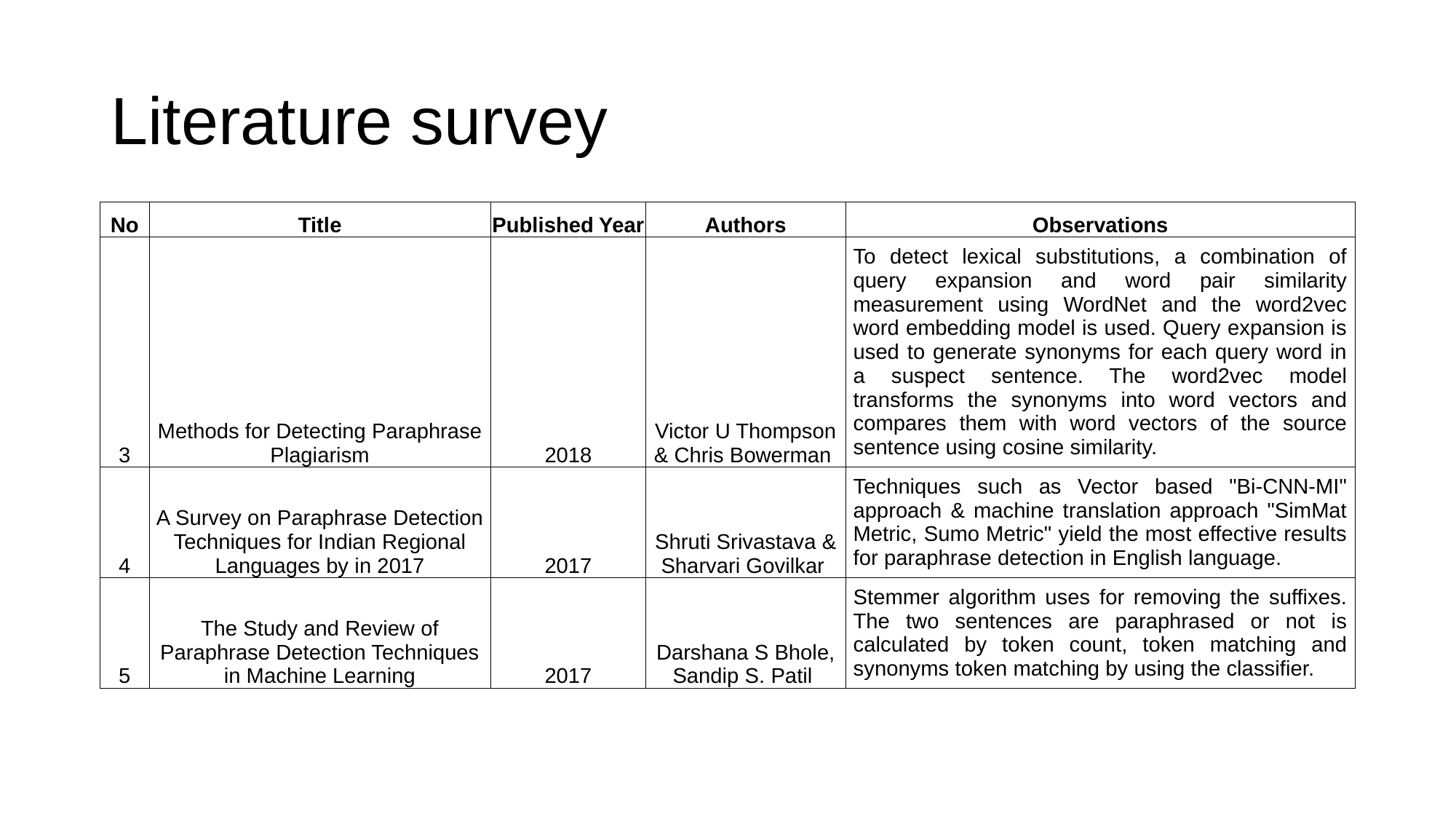

# Literature survey
| No | Title | Published Year | Authors | Observations |
| --- | --- | --- | --- | --- |
| 3 | Methods for Detecting Paraphrase Plagiarism | 2018 | Victor U Thompson & Chris Bowerman | To detect lexical substitutions, a combination of query expansion and word pair similarity measurement using WordNet and the word2vec word embedding model is used. Query expansion is used to generate synonyms for each query word in a suspect sentence. The word2vec model transforms the synonyms into word vectors and compares them with word vectors of the source sentence using cosine similarity. |
| 4 | A Survey on Paraphrase Detection Techniques for Indian Regional Languages by in 2017 | 2017 | Shruti Srivastava & Sharvari Govilkar | Techniques such as Vector based "Bi-CNN-MI" approach & machine translation approach "SimMat Metric, Sumo Metric" yield the most effective results for paraphrase detection in English language. |
| 5 | The Study and Review of Paraphrase Detection Techniques in Machine Learning | 2017 | Darshana S Bhole, Sandip S. Patil | Stemmer algorithm uses for removing the suffixes. The two sentences are paraphrased or not is calculated by token count, token matching and synonyms token matching by using the classifier. |